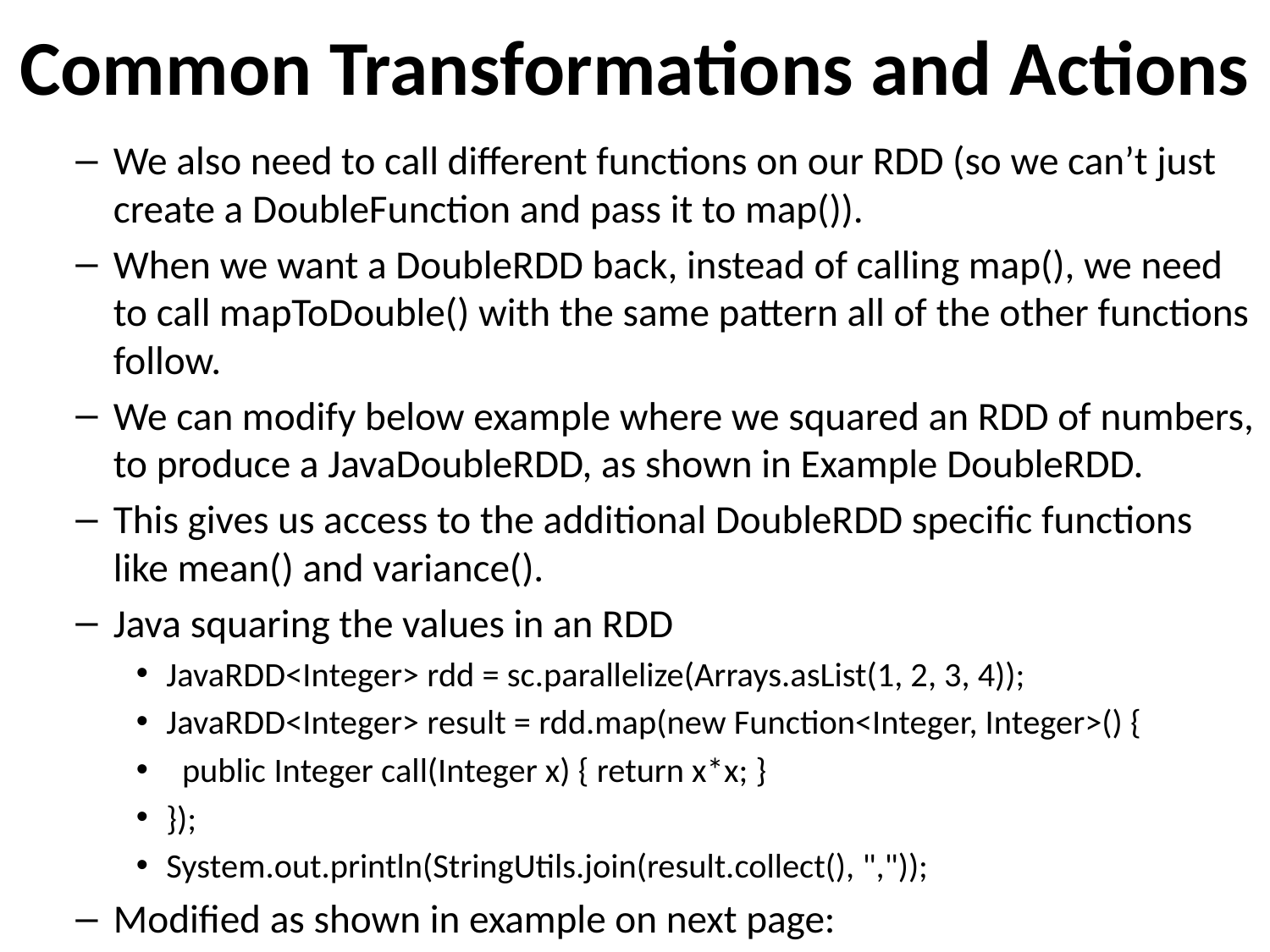

# Common Transformations and Actions
We also need to call different functions on our RDD (so we can’t just create a DoubleFunction and pass it to map()).
When we want a DoubleRDD back, instead of calling map(), we need to call mapToDouble() with the same pattern all of the other functions follow.
We can modify below example where we squared an RDD of numbers, to produce a JavaDoubleRDD, as shown in Example DoubleRDD.
This gives us access to the additional DoubleRDD specific functions like mean() and variance().
Java squaring the values in an RDD
JavaRDD<Integer> rdd = sc.parallelize(Arrays.asList(1, 2, 3, 4));
JavaRDD<Integer> result = rdd.map(new Function<Integer, Integer>() {
  public Integer call(Integer x) { return x*x; }
});
System.out.println(StringUtils.join(result.collect(), ","));
Modified as shown in example on next page: